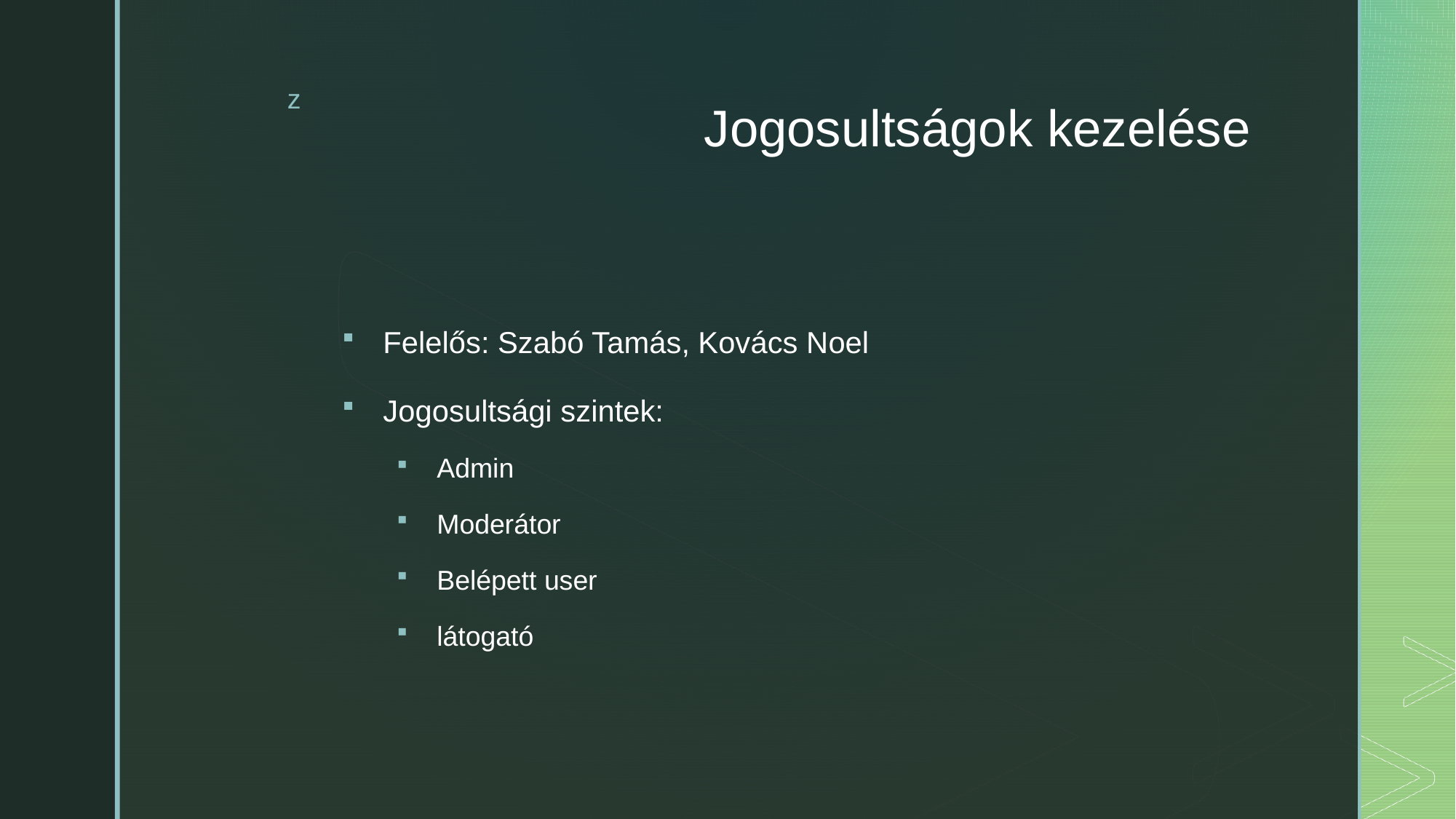

# Jogosultságok kezelése
Felelős: Szabó Tamás, Kovács Noel
Jogosultsági szintek:
Admin
Moderátor
Belépett user
látogató